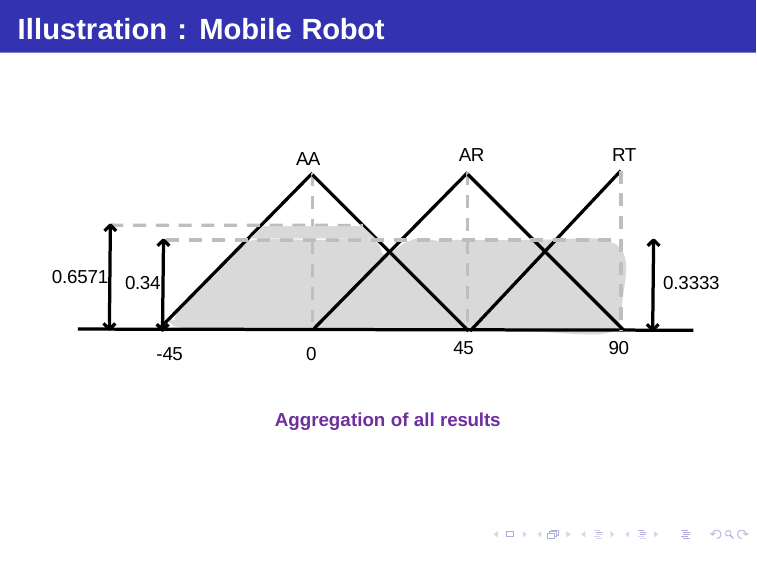

Illustration : Mobile Robot
AR
RT
AA

0.6571
0.34
0.3333
90
45
-45
0
Aggregation of all results
Debasis Samanta (IIT Kharagpur)
Soft Computing Applications
23.01.2016
24 / 34